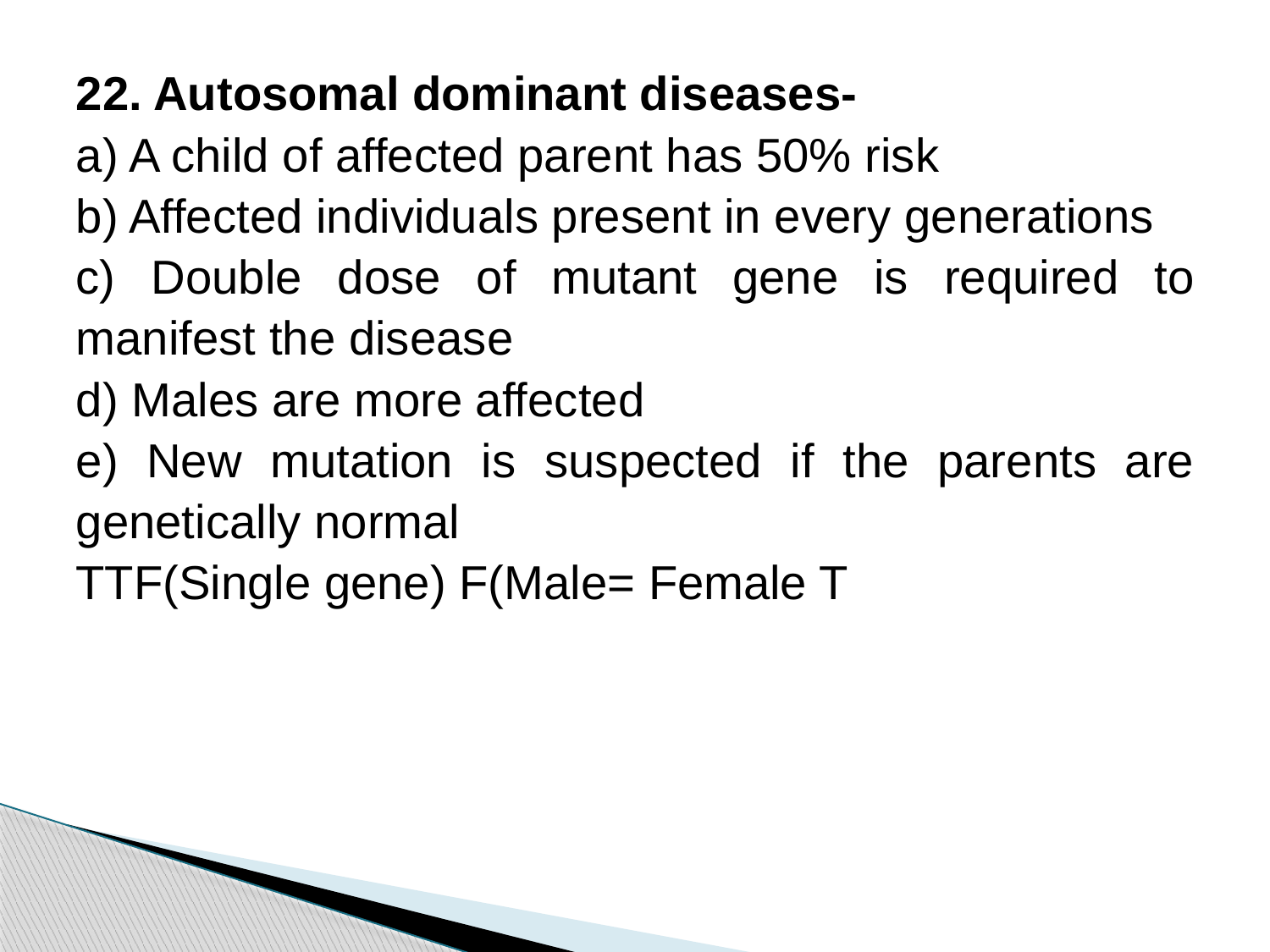

22. Autosomal dominant diseases-
a) A child of affected parent has 50% risk
b) Affected individuals present in every generations
c) Double dose of mutant gene is required to manifest the disease
d) Males are more affected
e) New mutation is suspected if the parents are genetically normal
TTF(Single gene) F(Male= Female T